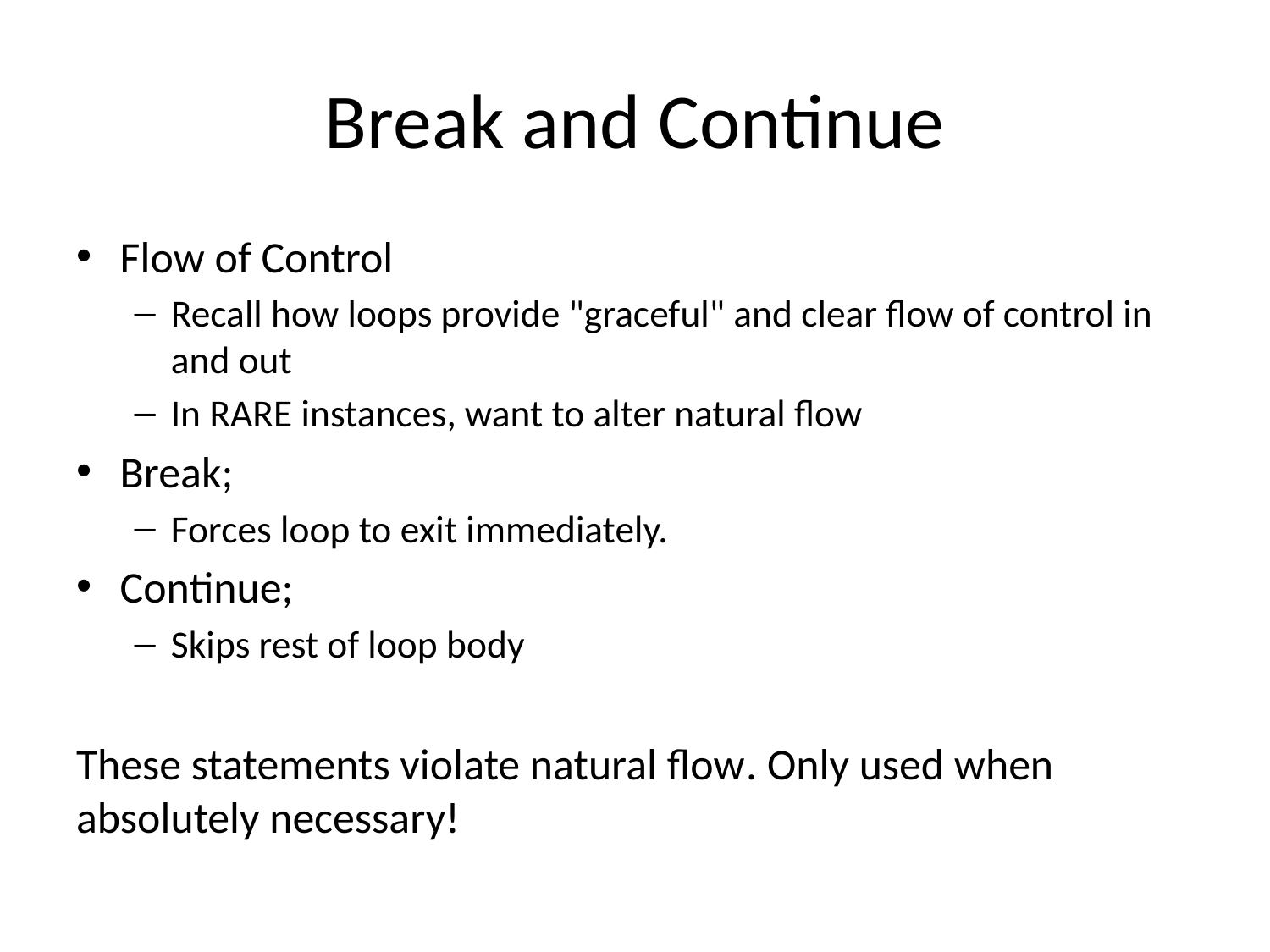

# Break and Continue
Flow of Control
Recall how loops provide "graceful" and clear flow of control in and out
In RARE instances, want to alter natural flow
Break;
Forces loop to exit immediately.
Continue;
Skips rest of loop body

These statements violate natural flow. Only used when absolutely necessary!